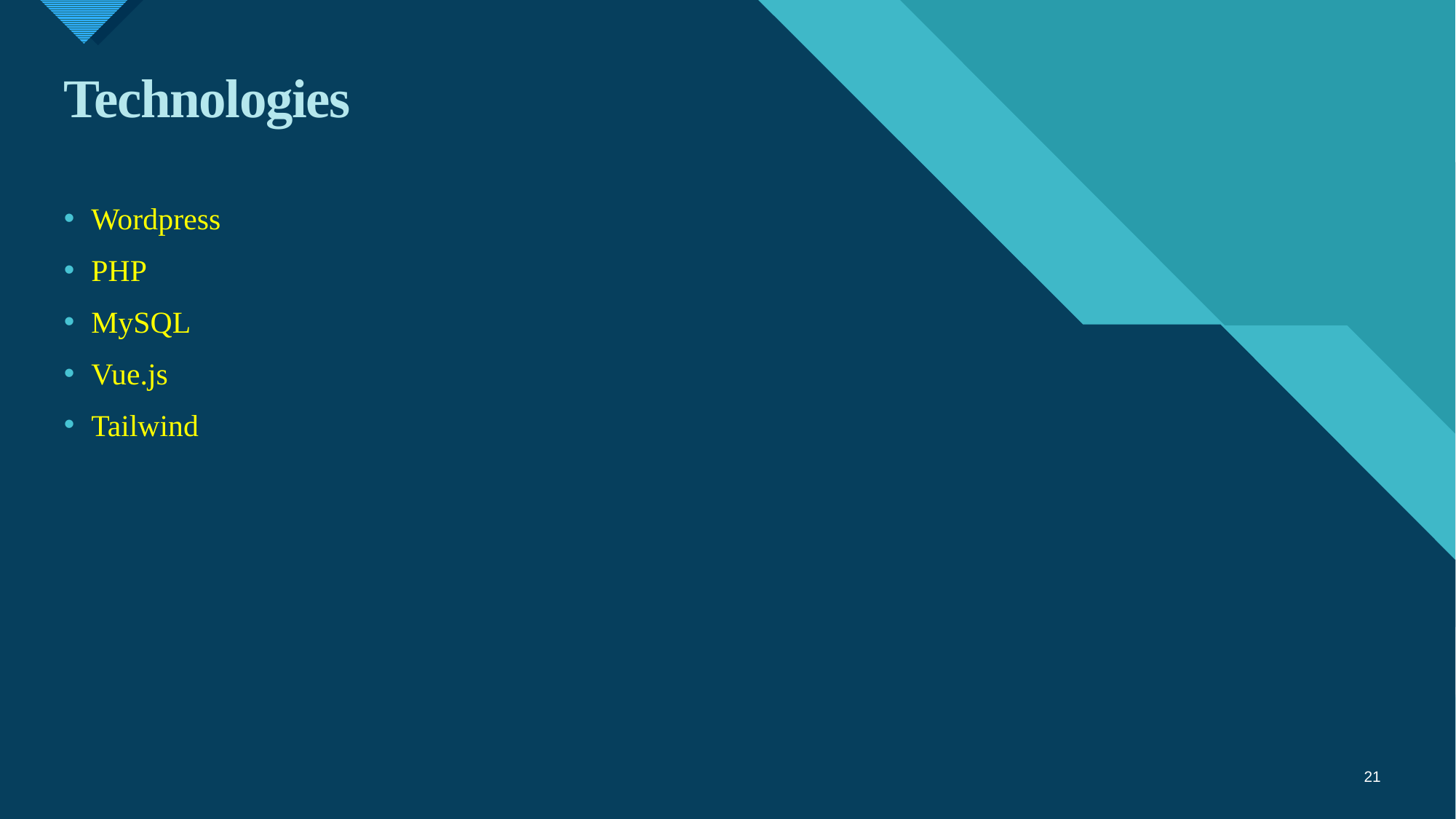

# Technologies
Wordpress
PHP
MySQL
Vue.js
Tailwind

21